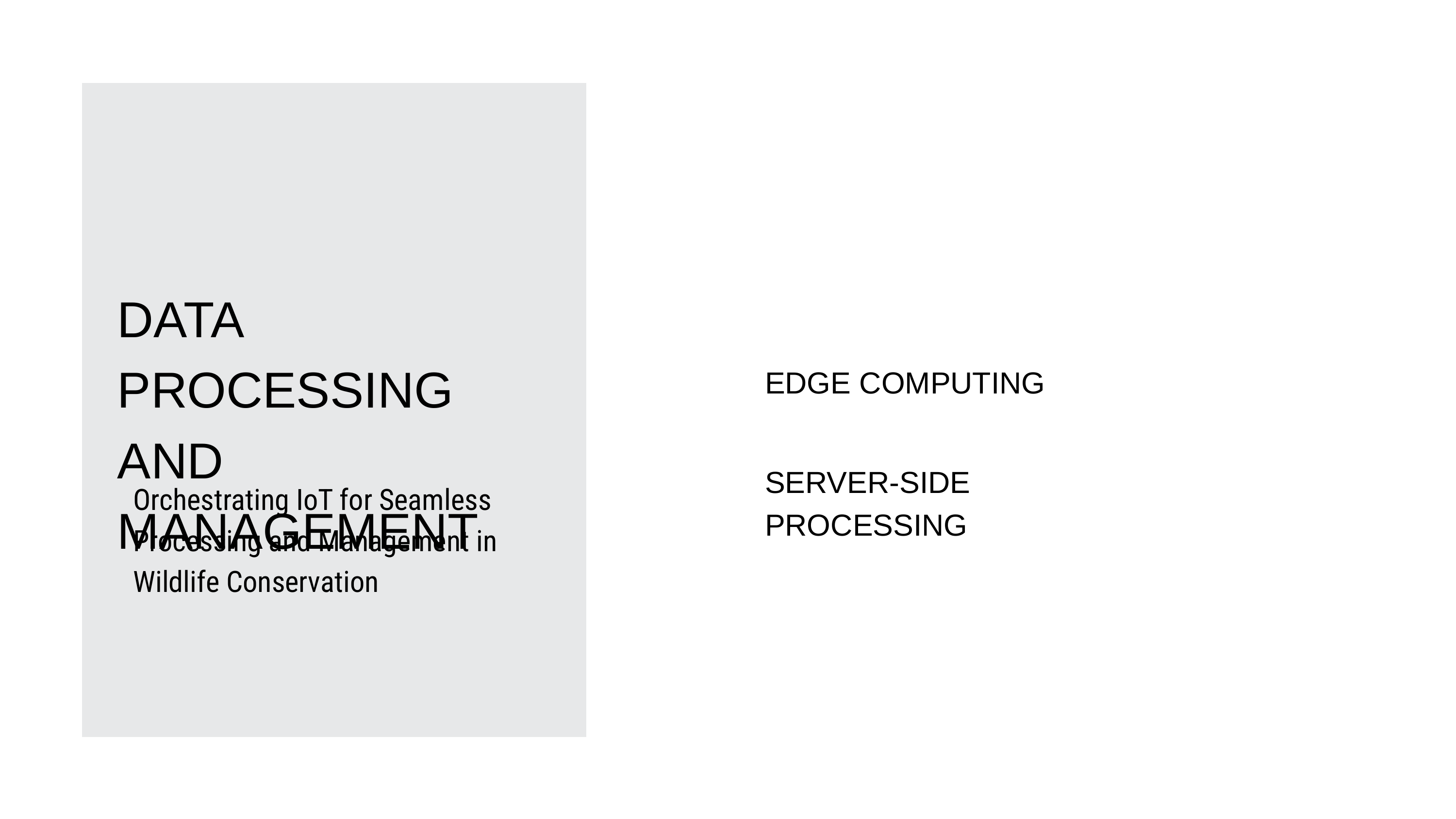

DATA PROCESSING AND MANAGEMENT
EDGE COMPUTING
SERVER-SIDE  PROCESSING
Orchestrating IoT for Seamless Processing and Management in Wildlife Conservation